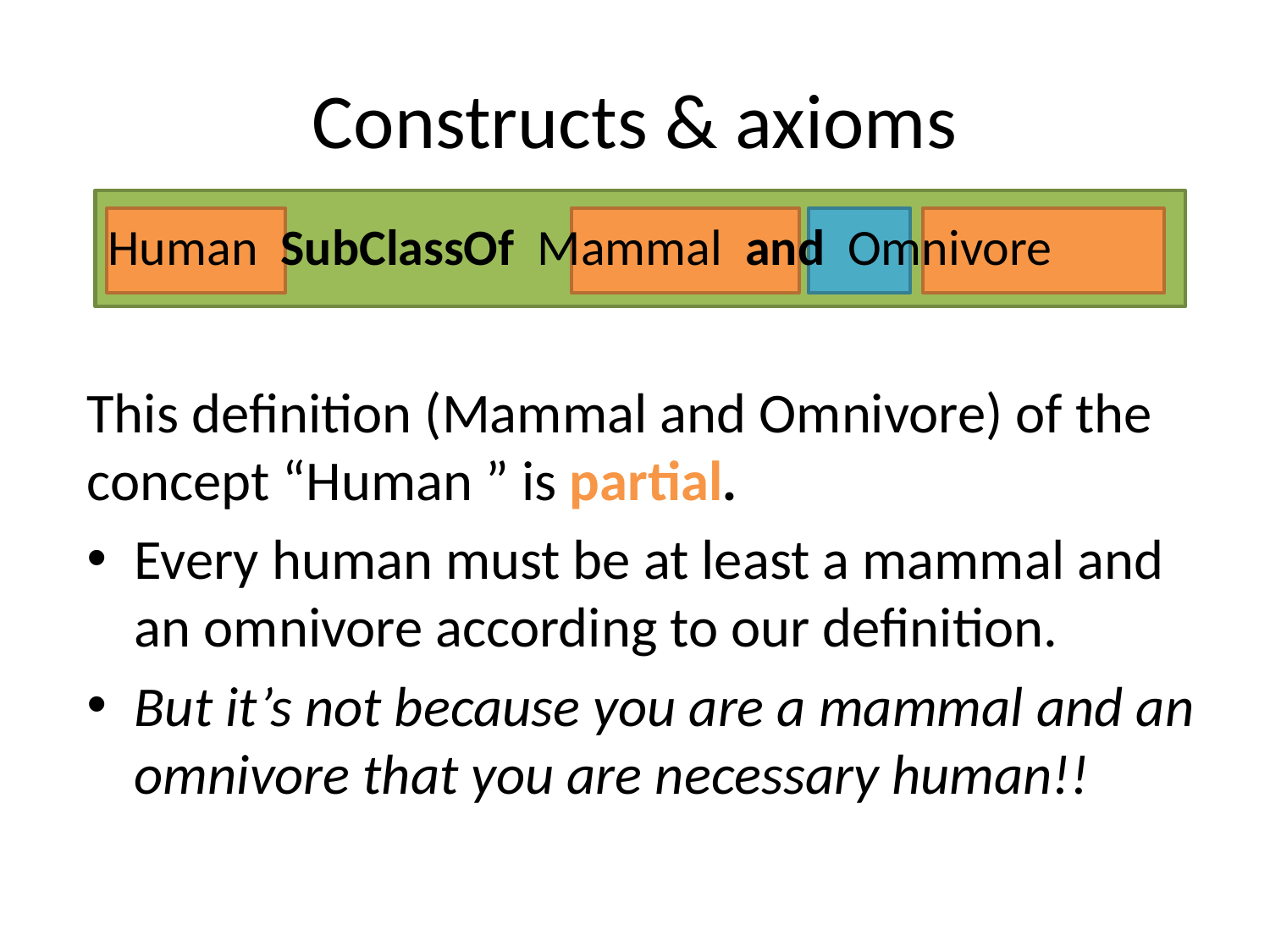

# Constructs & axioms

Human  SubClassOf  Mammal  and  Omnivore
This definition (Mammal and Omnivore) of the concept “Human ” is partial.
Every human must be at least a mammal and an omnivore according to our definition.
But it’s not because you are a mammal and an omnivore that you are necessary human!!